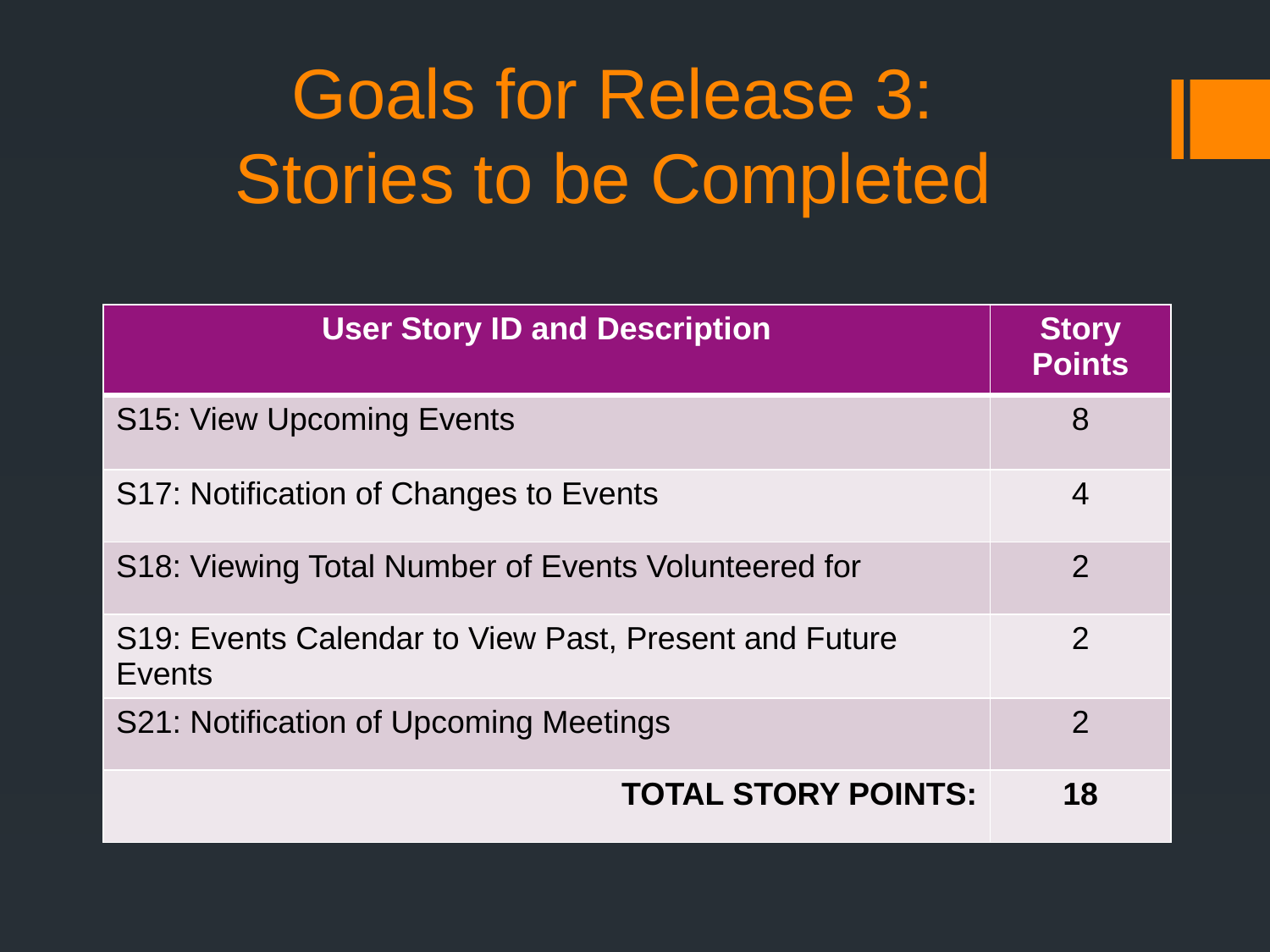

# Goals for Release 3: Stories to be Completed
| User Story ID and Description | Story Points |
| --- | --- |
| S15: View Upcoming Events | 8 |
| S17: Notification of Changes to Events | 4 |
| S18: Viewing Total Number of Events Volunteered for | 2 |
| S19: Events Calendar to View Past, Present and Future Events | 2 |
| S21: Notification of Upcoming Meetings | 2 |
| TOTAL STORY POINTS: | 18 |